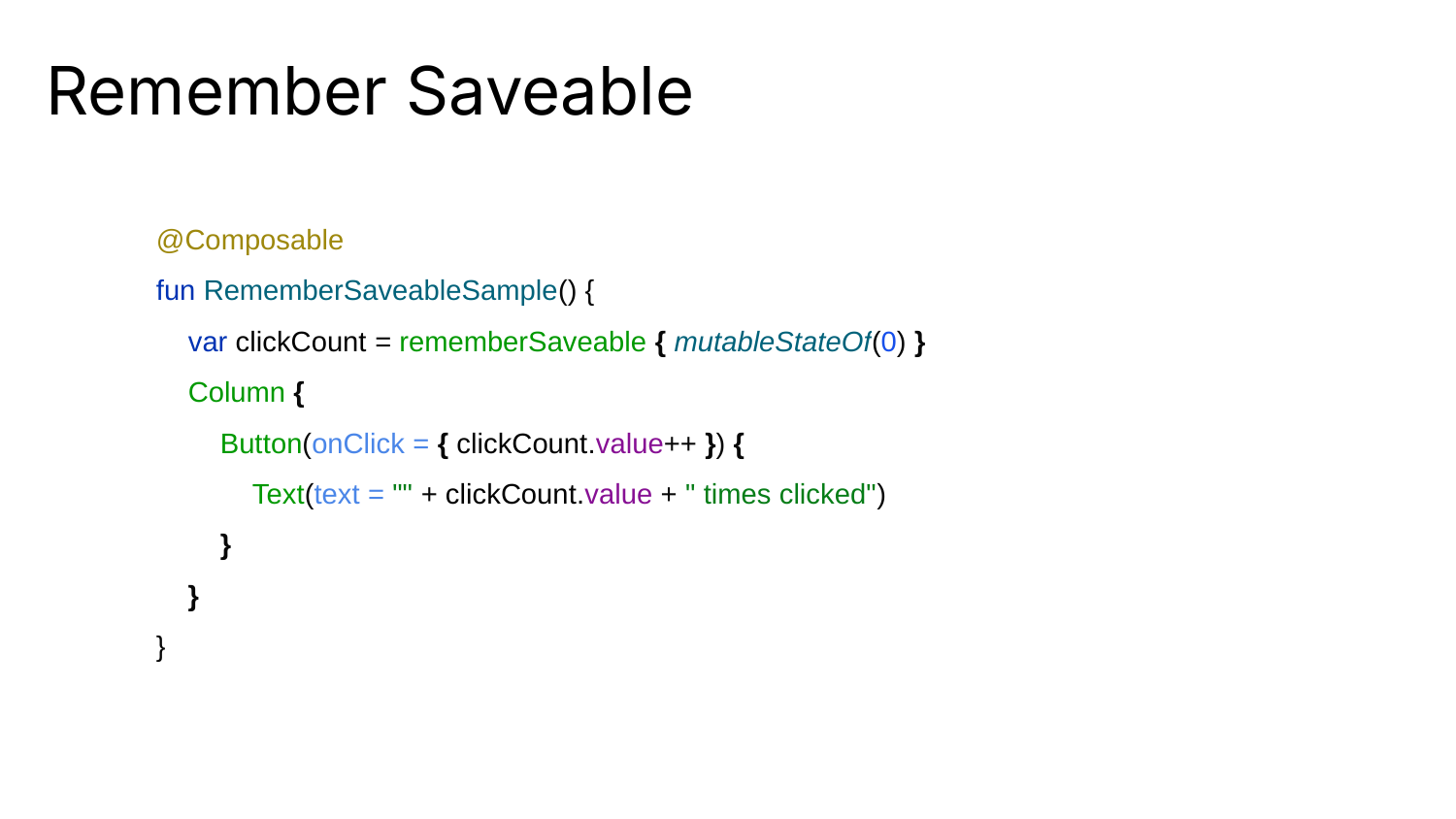

# Remember Saveable
@Composable
fun RememberSaveableSample() {
    var clickCount = rememberSaveable { mutableStateOf(0) }
    Column {
        Button(onClick = { clickCount.value++ }) {
            Text(text = "" + clickCount.value + " times clicked")
        }
    }
}